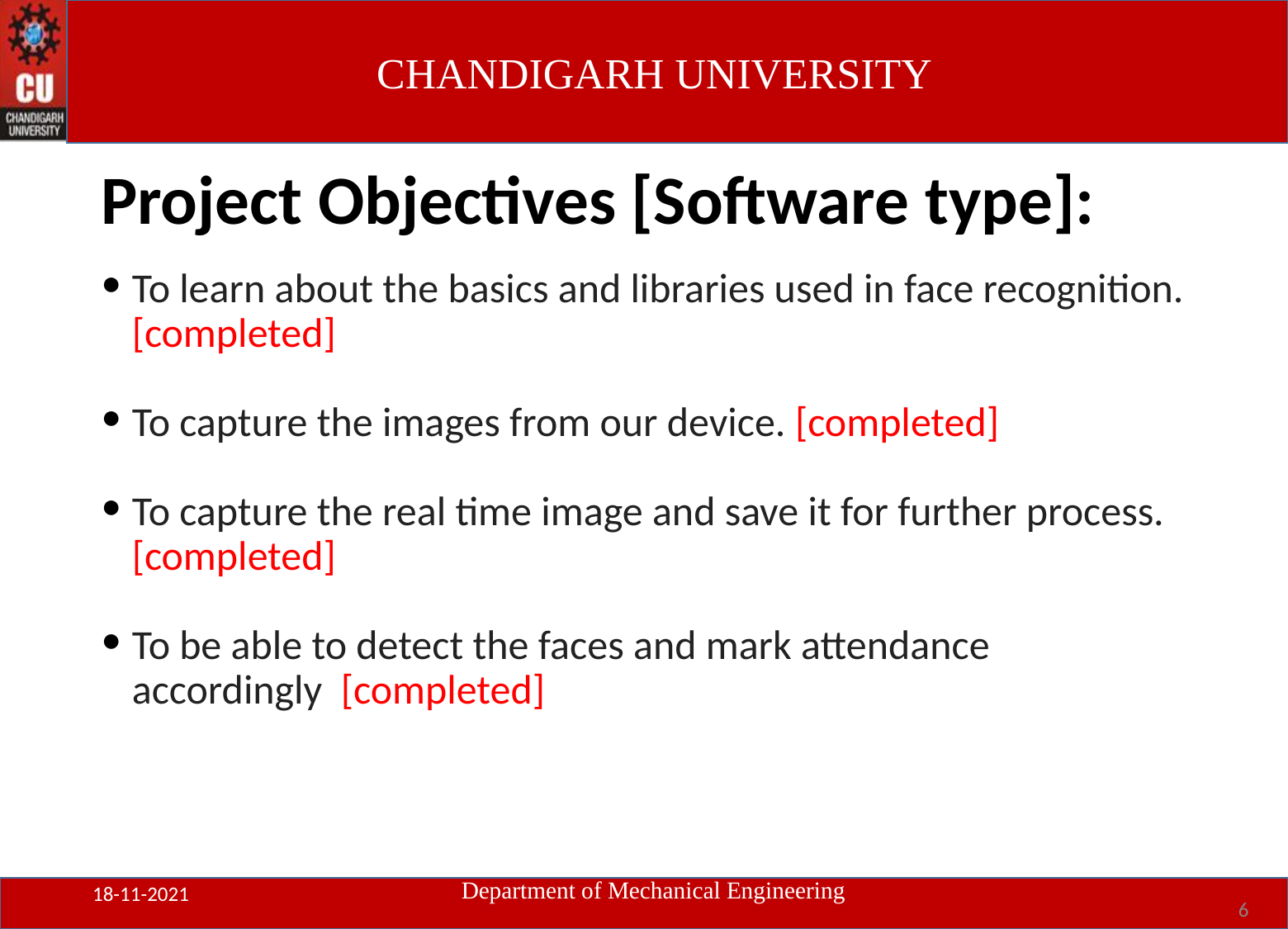

# Project Objectives [Software type]:

To learn about the basics and libraries used in face recognition. [completed]

To capture the images from our device. [completed]

To capture the real time image and save it for further process. [completed]

To be able to detect the faces and mark attendance accordingly  [completed]

18-11-2021

6